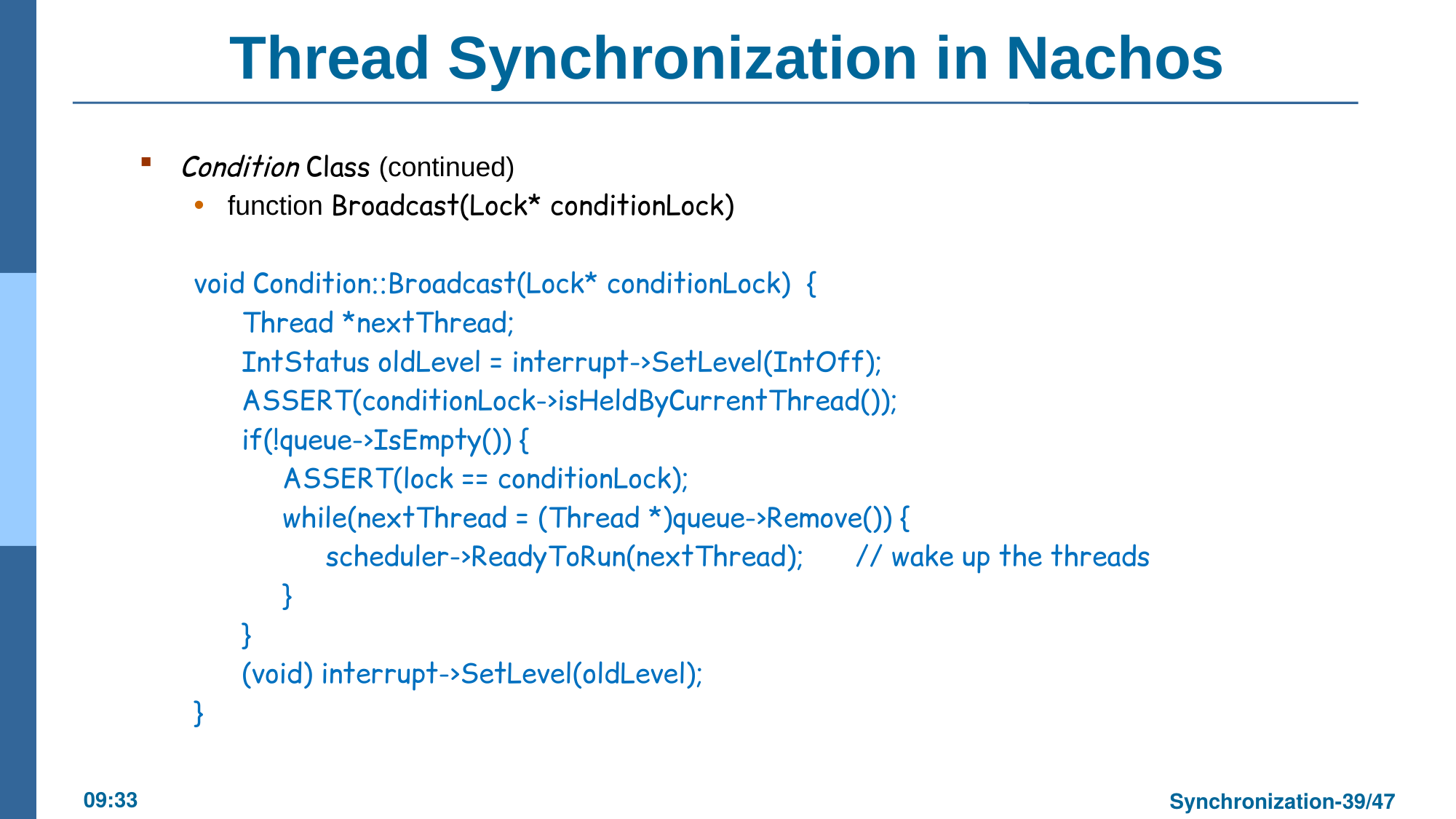

# Thread Synchronization in Nachos
Condition Class (continued)
function Broadcast(Lock* conditionLock)

void Condition::Broadcast(Lock* conditionLock)  {
Thread *nextThread;
IntStatus oldLevel = interrupt->SetLevel(IntOff);
ASSERT(conditionLock->isHeldByCurrentThread());
if(!queue->IsEmpty()) {
ASSERT(lock == conditionLock);
while(nextThread = (Thread *)queue->Remove()) {
	  scheduler->ReadyToRun(nextThread);    	// wake up the threads
}
}
(void) interrupt->SetLevel(oldLevel);
}